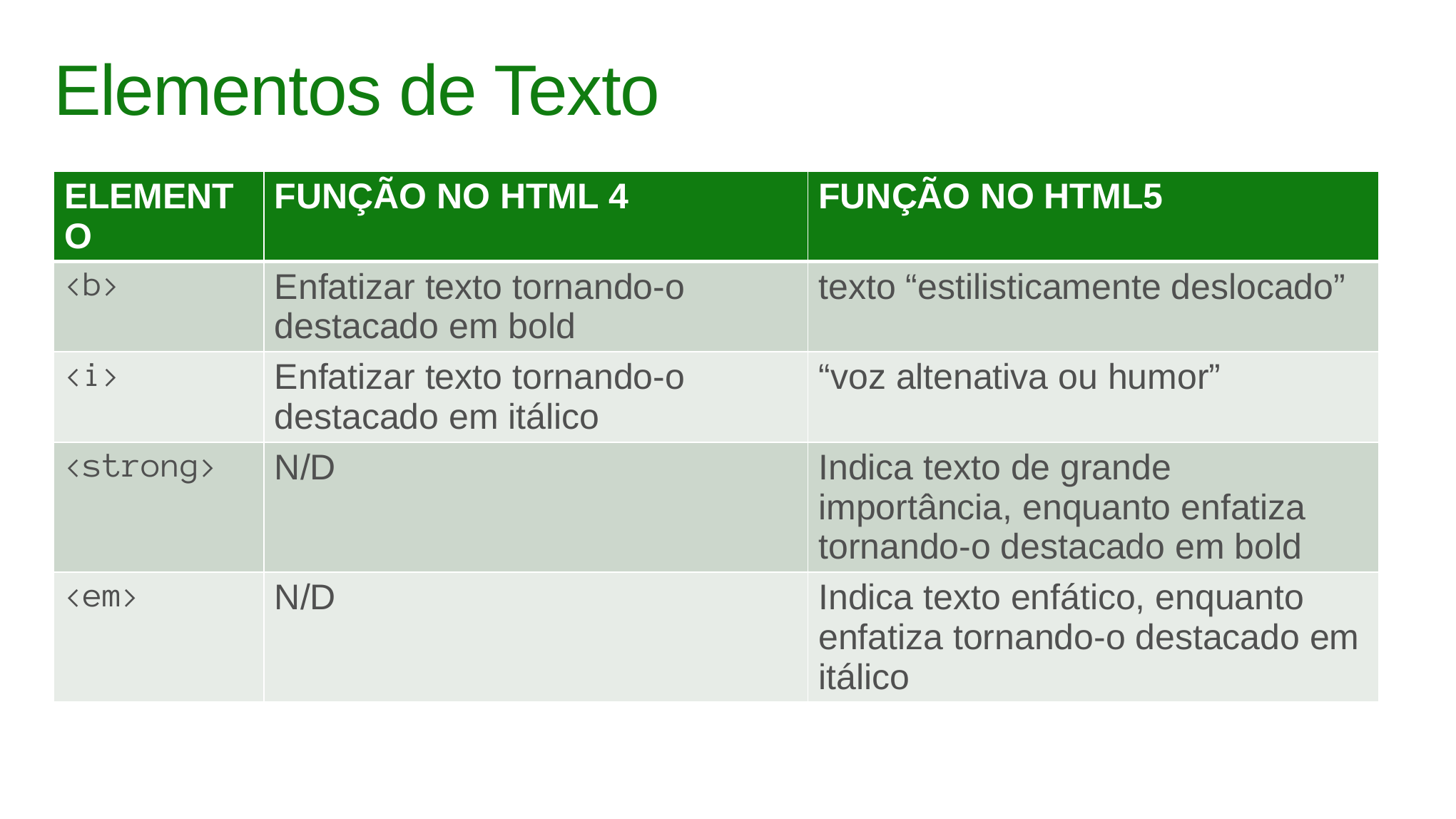

# Elementos de Texto
| ELEMENTO | FUNÇÃO NO HTML 4 | FUNÇÃO NO HTML5 |
| --- | --- | --- |
| <b> | Enfatizar texto tornando-o destacado em bold | texto “estilisticamente deslocado” |
| <i> | Enfatizar texto tornando-o destacado em itálico | “voz altenativa ou humor” |
| <strong> | N/D | Indica texto de grande importância, enquanto enfatiza tornando-o destacado em bold |
| <em> | N/D | Indica texto enfático, enquanto enfatiza tornando-o destacado em itálico |